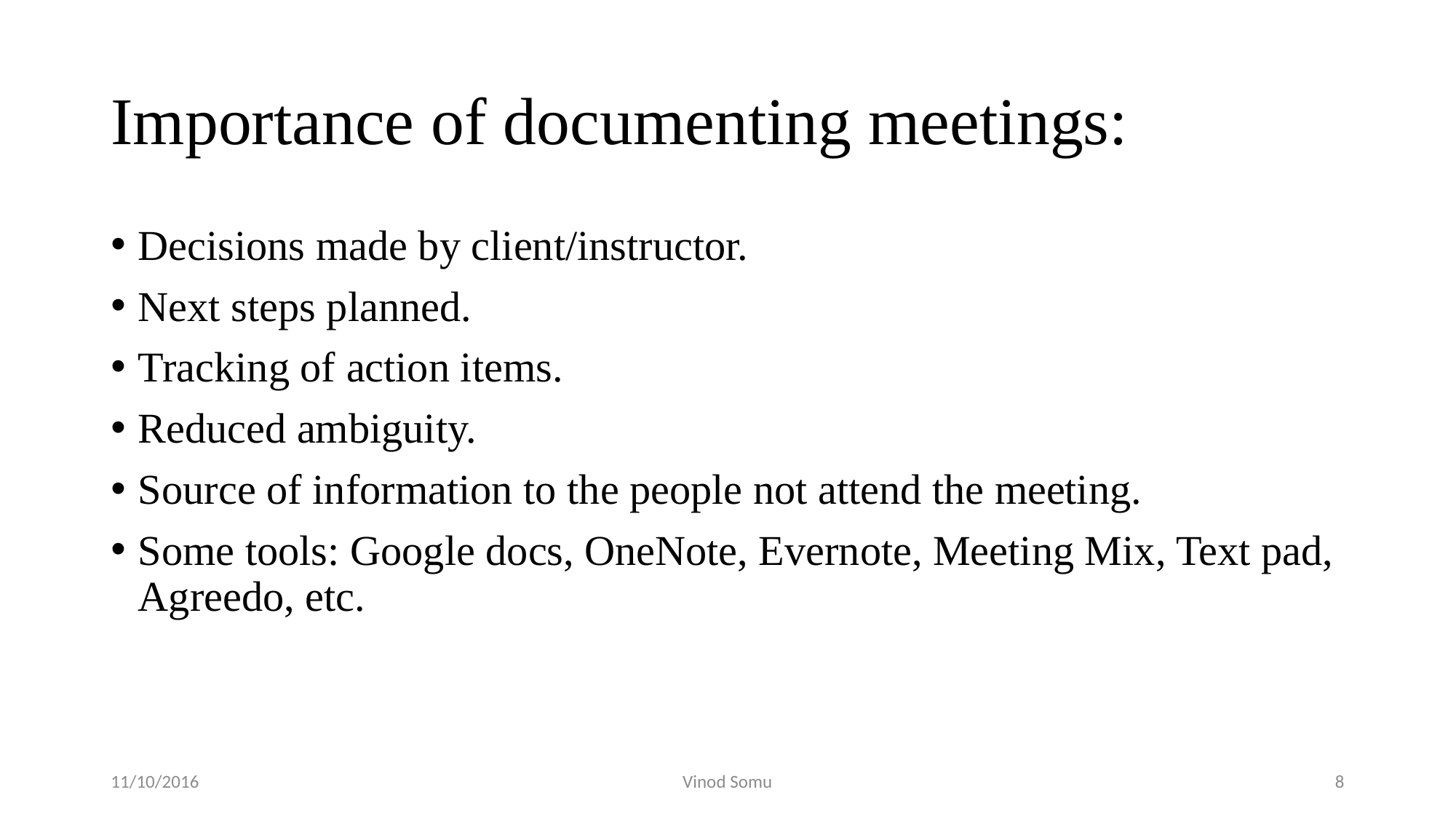

# Importance of documenting meetings:
Decisions made by client/instructor.
Next steps planned.
Tracking of action items.
Reduced ambiguity.
Source of information to the people not attend the meeting.
Some tools: Google docs, OneNote, Evernote, Meeting Mix, Text pad, Agreedo, etc.

11/10/2016
Vinod Somu
8